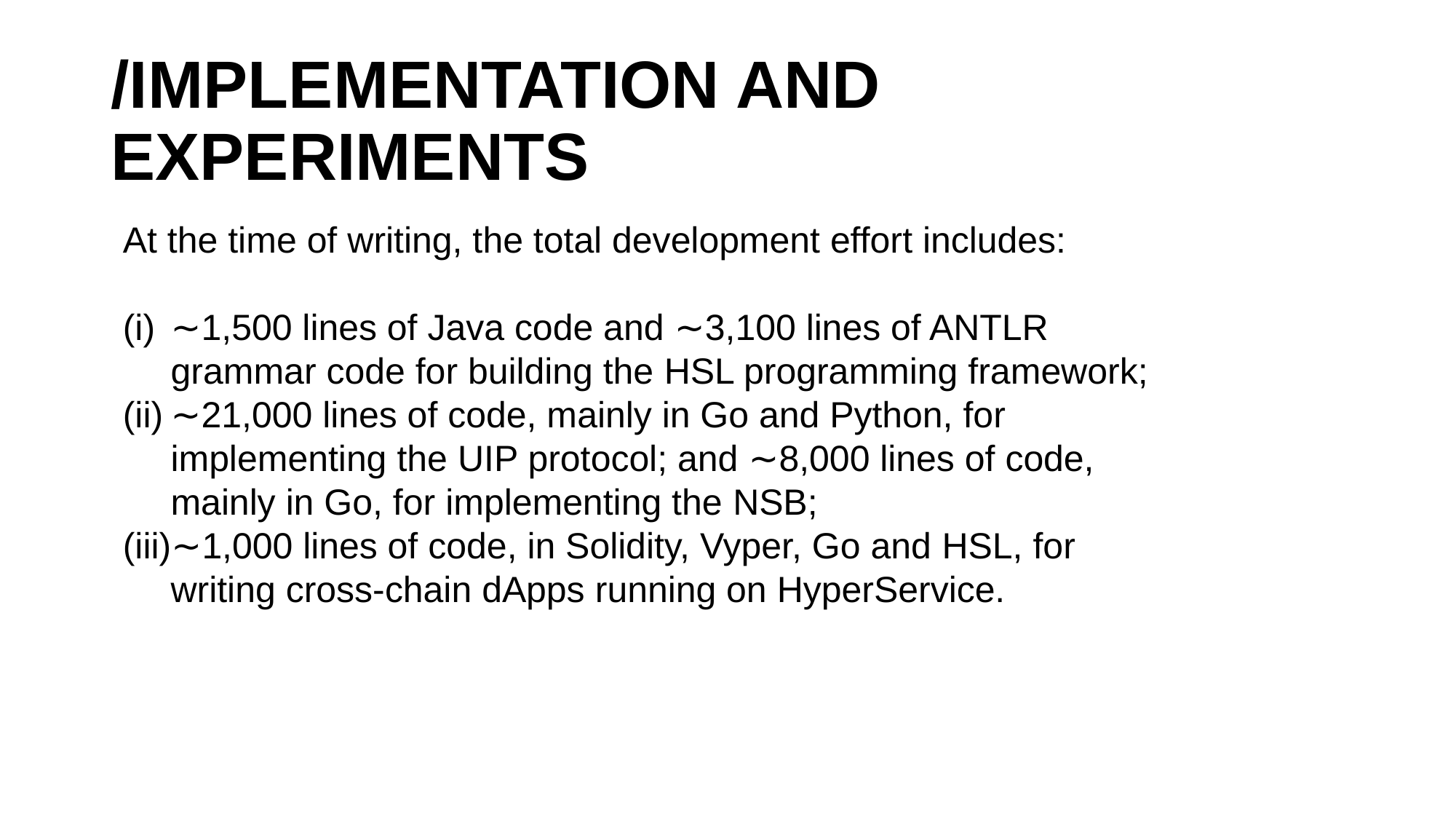

# /IMPLEMENTATION AND EXPERIMENTS
At the time of writing, the total development effort includes:

∼1,500 lines of Java code and ∼3,100 lines of ANTLR grammar code for building the HSL programming framework;
∼21,000 lines of code, mainly in Go and Python, for implementing the UIP protocol; and ∼8,000 lines of code, mainly in Go, for implementing the NSB;
∼1,000 lines of code, in Solidity, Vyper, Go and HSL, for writing cross-chain dApps running on HyperService.